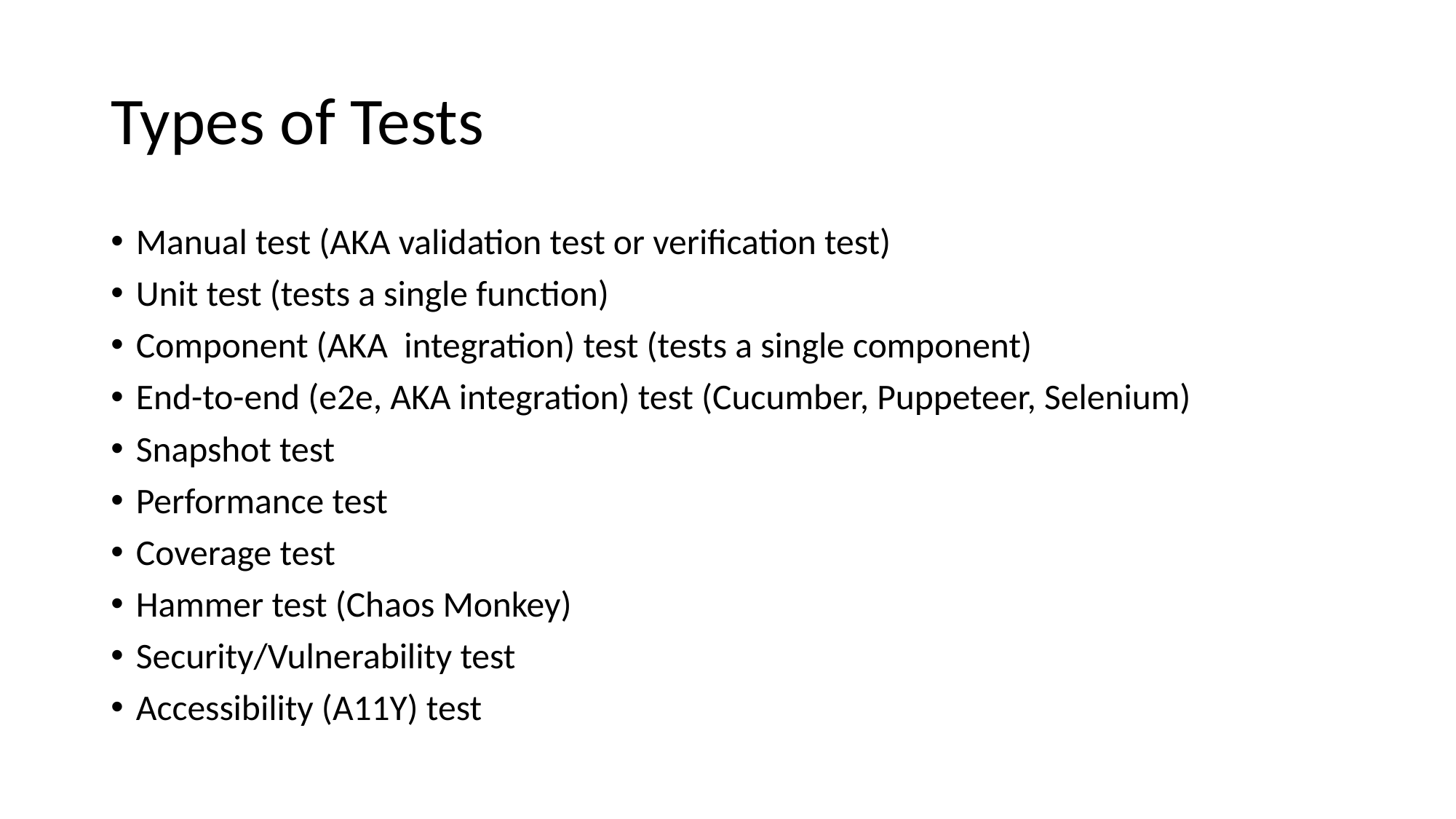

# Types of Tests
Manual test (AKA validation test or verification test)
Unit test (tests a single function)
Component (AKA  integration) test (tests a single component)
End-to-end (e2e, AKA integration) test (Cucumber, Puppeteer, Selenium)
Snapshot test
Performance test
Coverage test
Hammer test (Chaos Monkey)
Security/Vulnerability test
Accessibility (A11Y) test